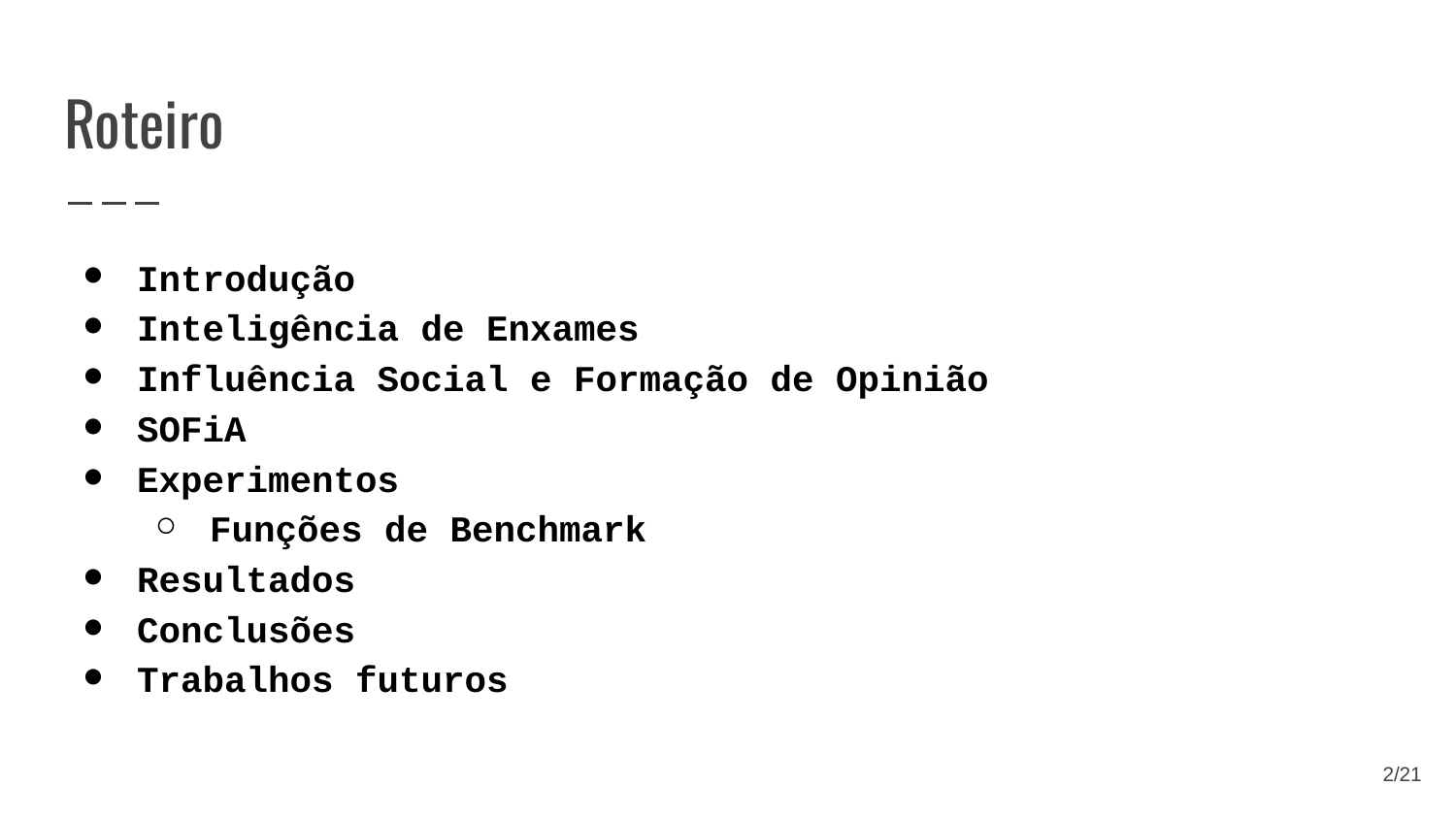

# Roteiro
Introdução
Inteligência de Enxames
Influência Social e Formação de Opinião
SOFiA
Experimentos
Funções de Benchmark
Resultados
Conclusões
Trabalhos futuros

2/21